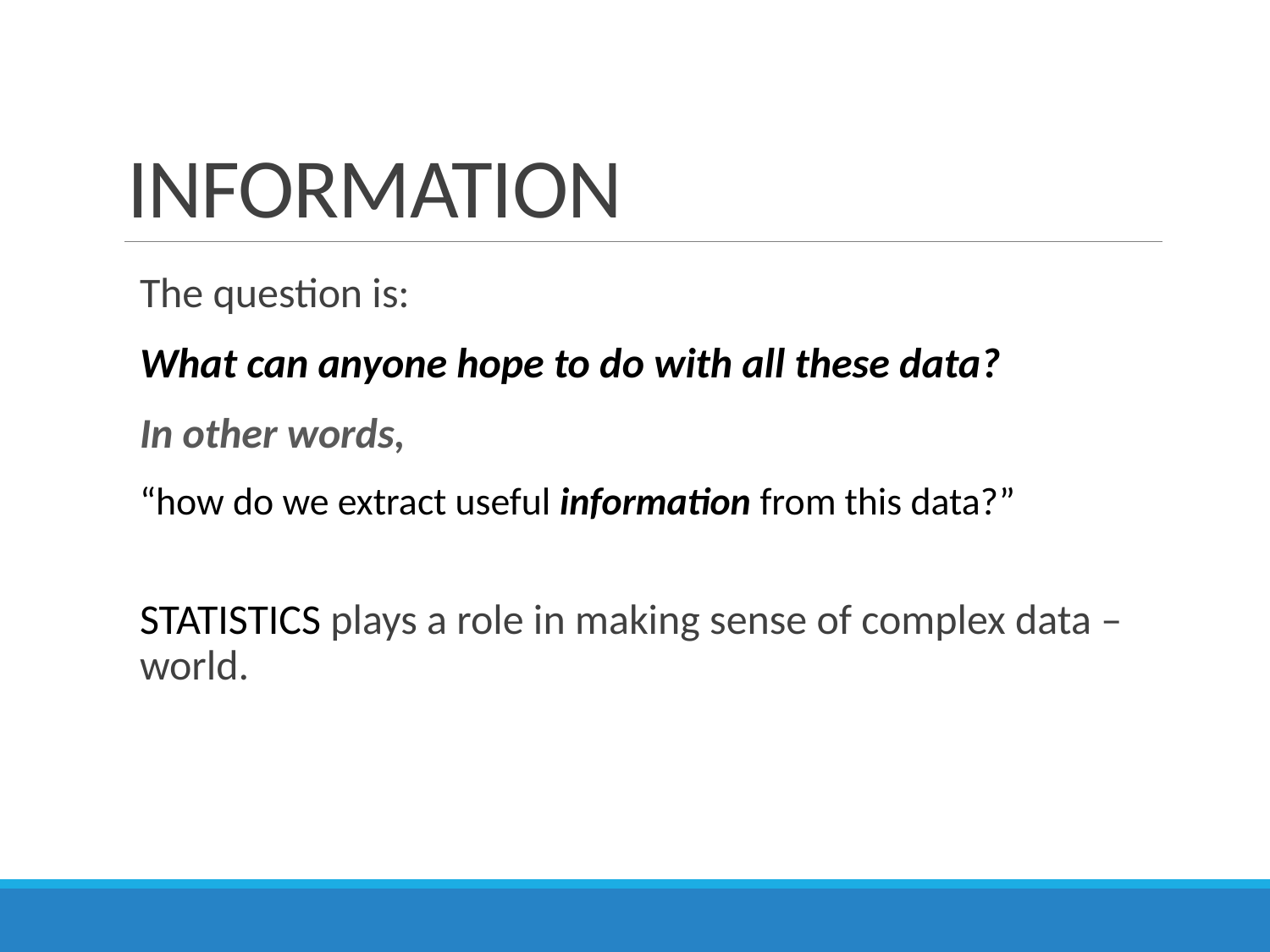

# INFORMATION
The question is:
What can anyone hope to do with all these data?
In other words,
“how do we extract useful information from this data?”
STATISTICS plays a role in making sense of complex data – world.